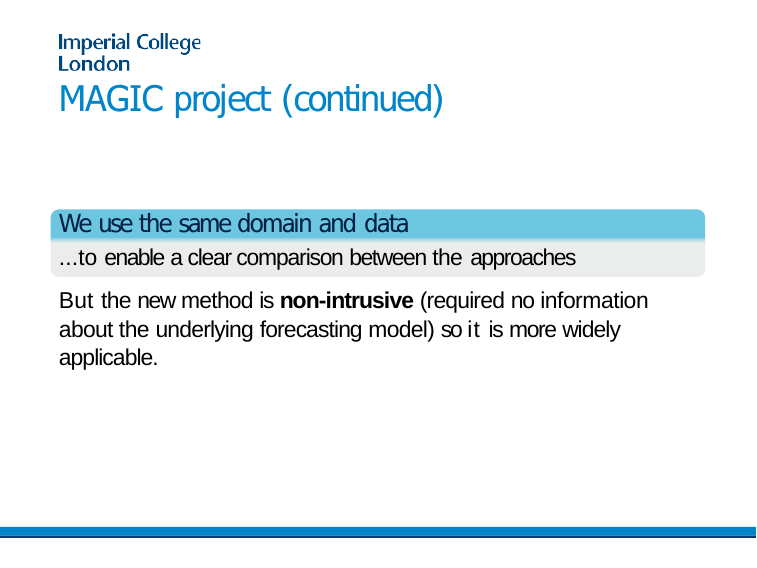

# MAGIC project (continued)
We use the same domain and data
...to enable a clear comparison between the approaches
But the new method is non-intrusive (required no information  about the underlying forecasting model) so it is more widely  applicable.